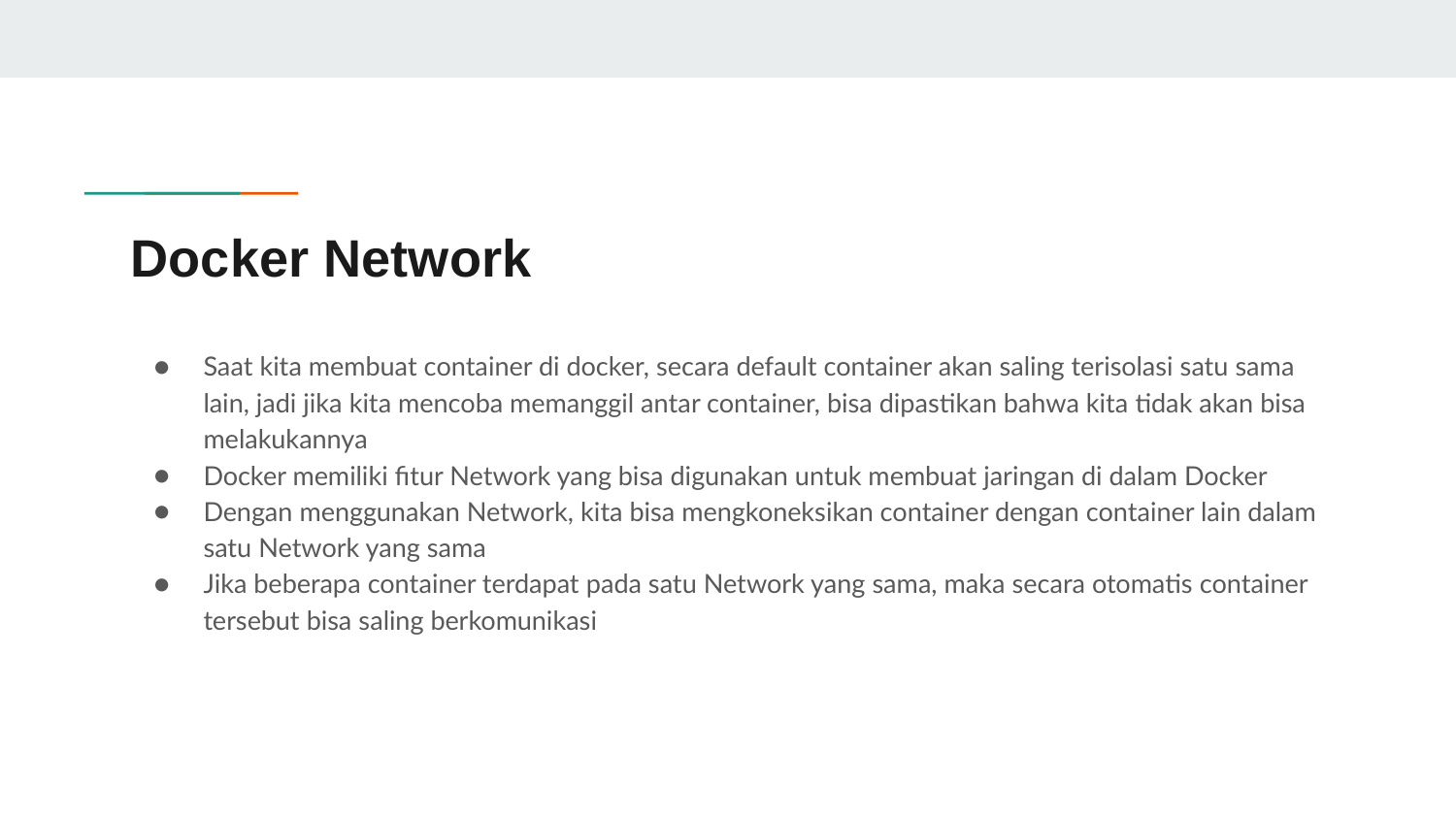

# Docker Network
Saat kita membuat container di docker, secara default container akan saling terisolasi satu sama lain, jadi jika kita mencoba memanggil antar container, bisa dipastikan bahwa kita tidak akan bisa melakukannya
Docker memiliki fitur Network yang bisa digunakan untuk membuat jaringan di dalam Docker
Dengan menggunakan Network, kita bisa mengkoneksikan container dengan container lain dalam satu Network yang sama
Jika beberapa container terdapat pada satu Network yang sama, maka secara otomatis container tersebut bisa saling berkomunikasi